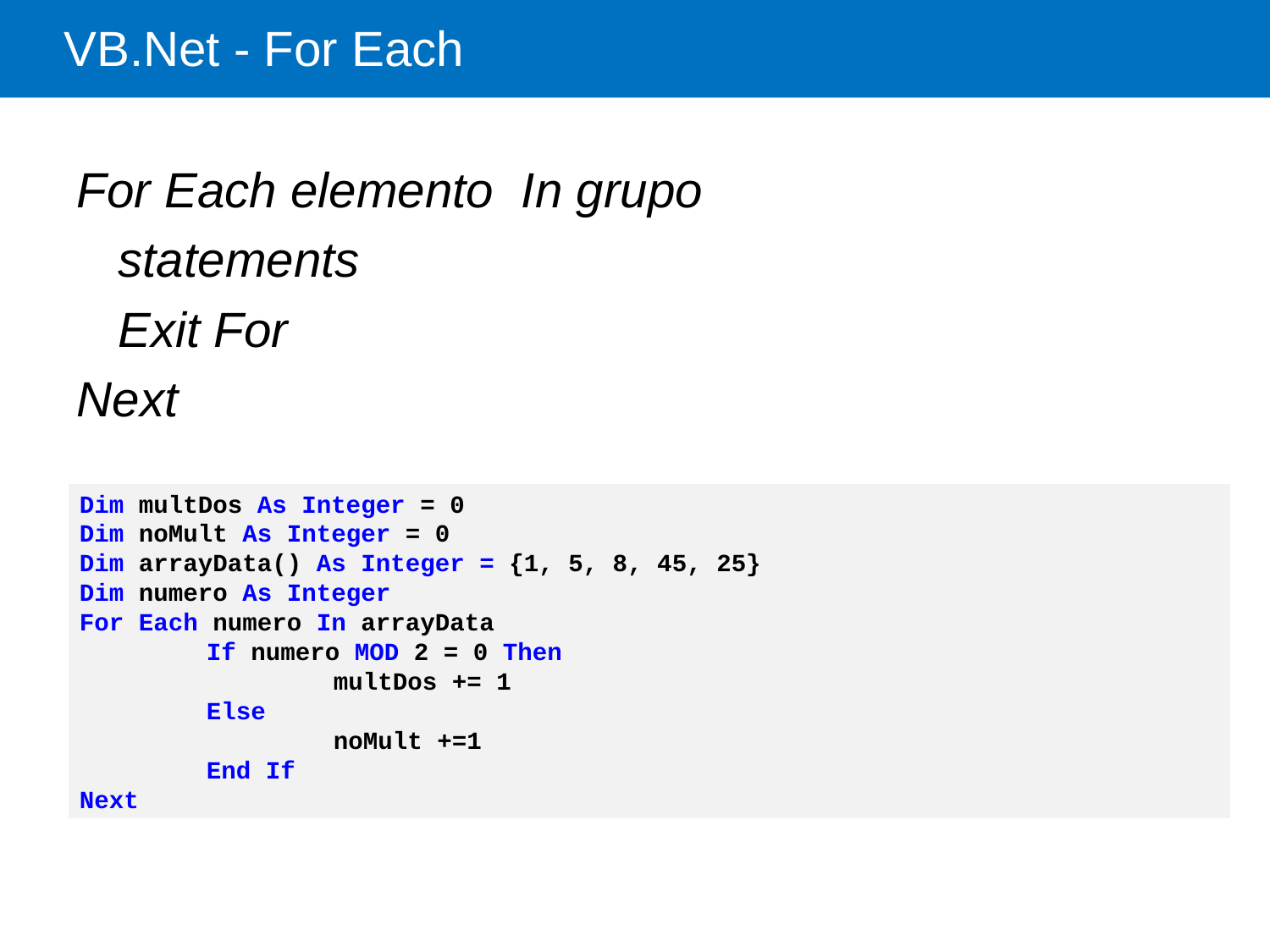

# VB.Net - For Each
For Each elemento  In grupo
   statements
   Exit For
Next
Dim multDos As Integer = 0
Dim noMult As Integer = 0
Dim arrayData() As Integer = {1, 5, 8, 45, 25}
Dim numero As Integer
For Each numero In arrayData
	If numero MOD 2 = 0 Then
		multDos += 1
	Else
		noMult +=1
	End If
Next